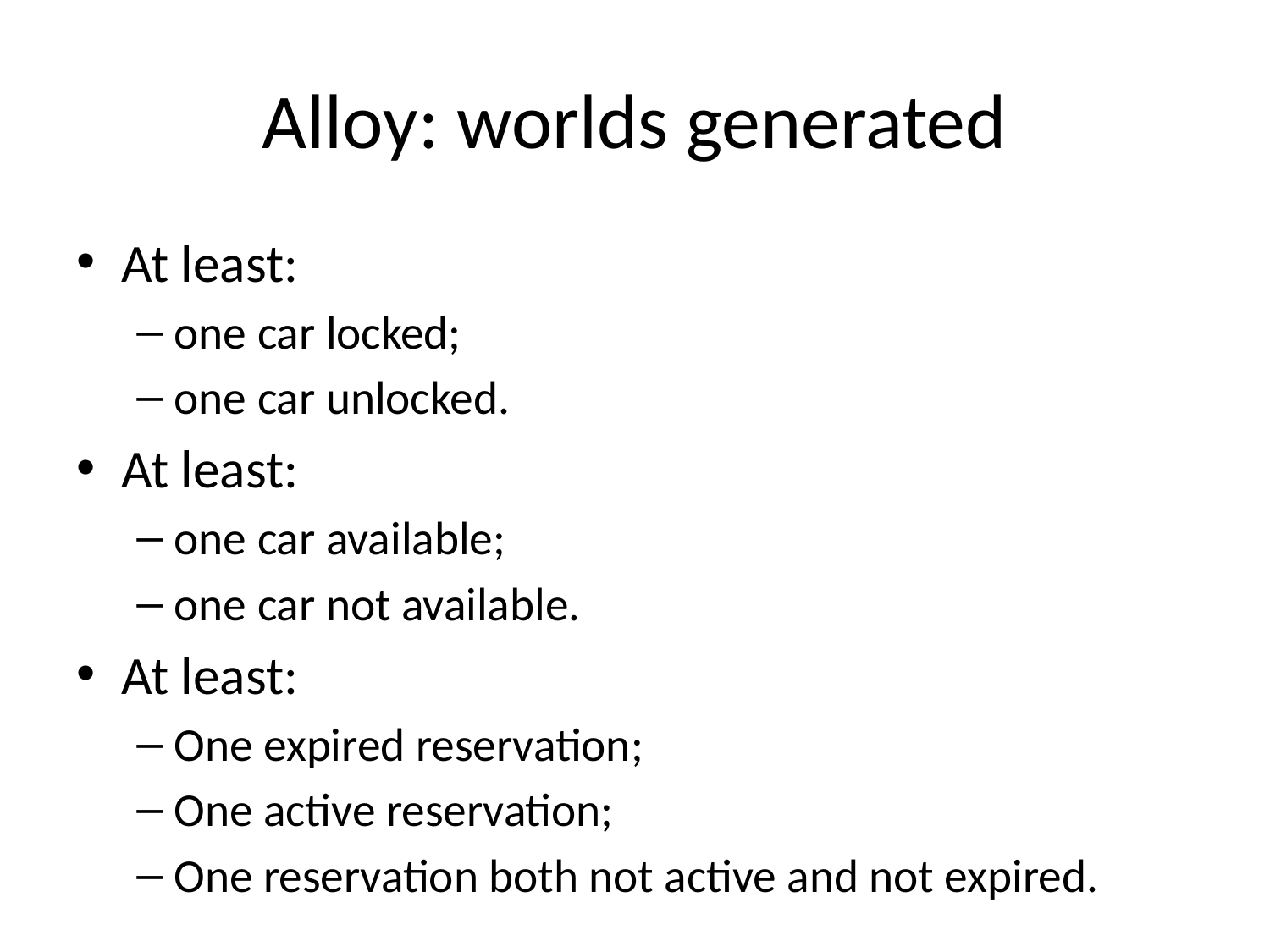

# Alloy: worlds generated
At least:
one car locked;
one car unlocked.
At least:
one car available;
one car not available.
At least:
One expired reservation;
One active reservation;
One reservation both not active and not expired.